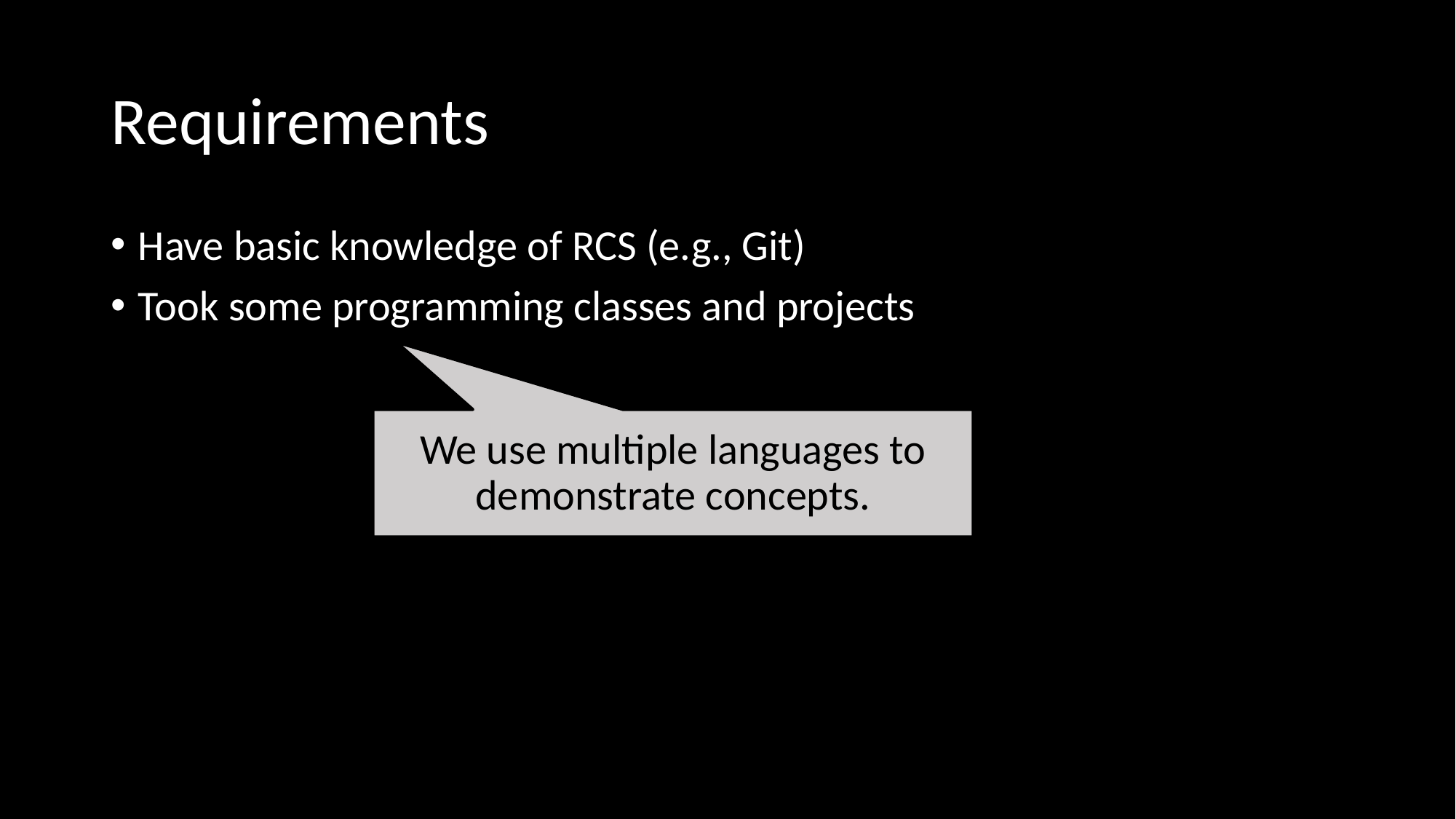

Requirements
Have basic knowledge of RCS (e.g., Git)
Took some programming classes and projects

…
We use multiple languages to demonstrate concepts.